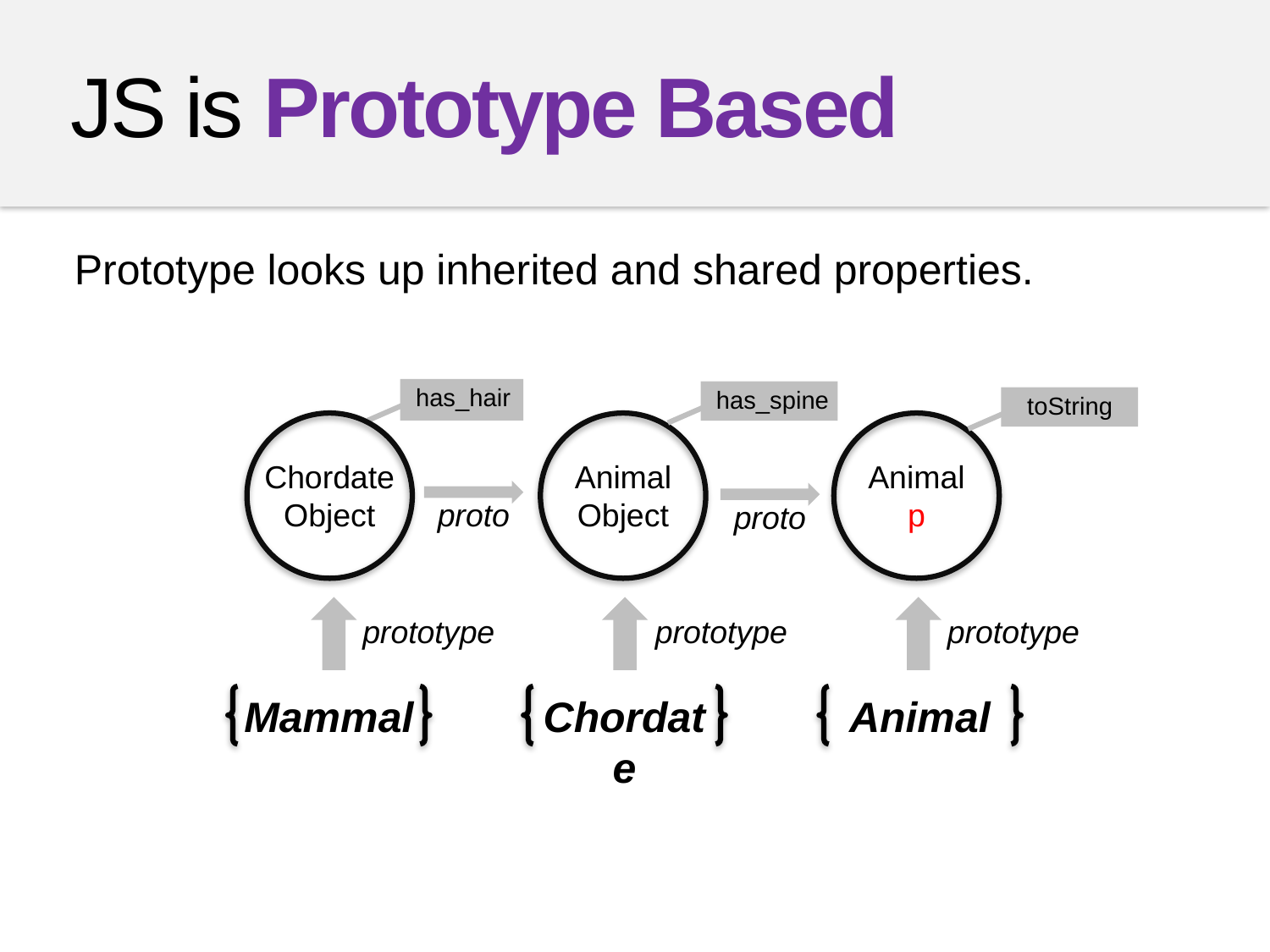

JS is Prototype Based
Prototype looks up inherited and shared properties.

has_hair

has_spine

toString

Chordate
Object

Animal
Object

Animal
p

proto
proto

prototype
prototype
prototype
Mammal

Chordate

Animal